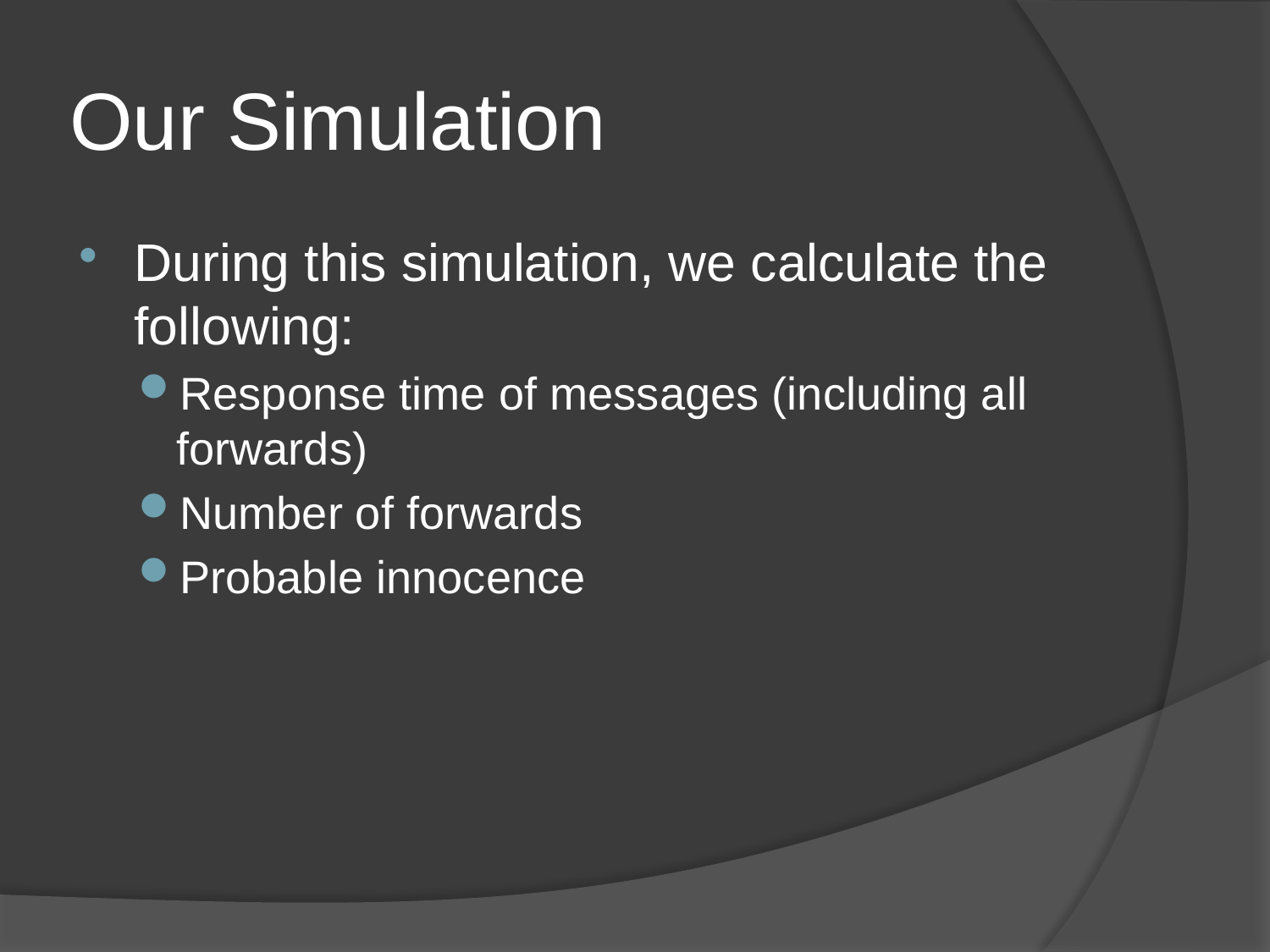

# Our Simulation
During this simulation, we calculate the following:
Response time of messages (including all forwards)
Number of forwards
Probable innocence